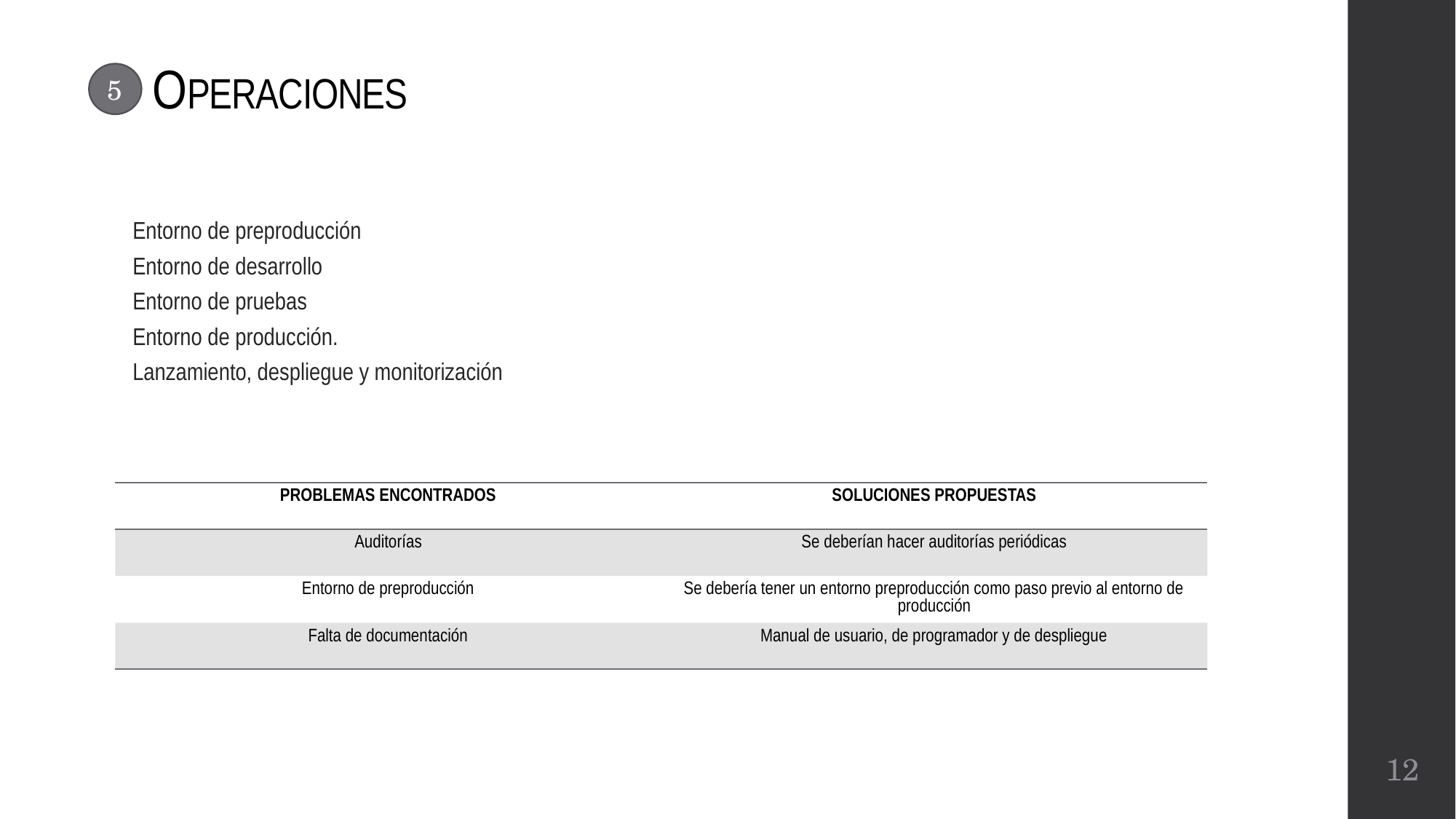

OPERACIONES
5

Entorno de preproducción
Entorno de desarrollo
Entorno de pruebas
Entorno de producción.
Lanzamiento, despliegue y monitorización

| PROBLEMAS ENCONTRADOS | SOLUCIONES PROPUESTAS |
| --- | --- |
| Auditorías | Se deberían hacer auditorías periódicas |
| Entorno de preproducción | Se debería tener un entorno preproducción como paso previo al entorno de producción |
| Falta de documentación | Manual de usuario, de programador y de despliegue |
12